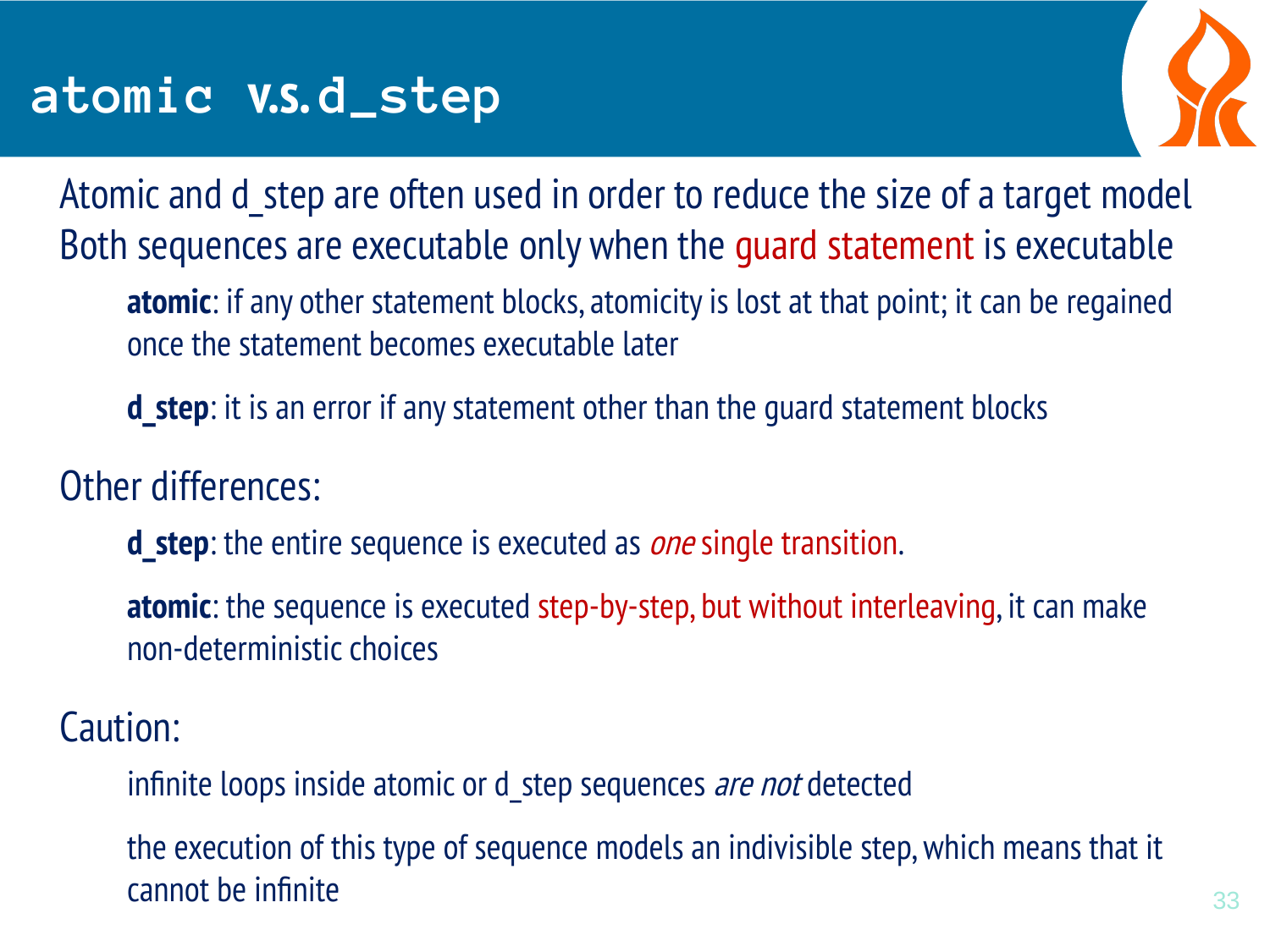

# atomic v.s. d_step
Atomic and d_step are often used in order to reduce the size of a target model Both sequences are executable only when the guard statement is executable
atomic: if any other statement blocks, atomicity is lost at that point; it can be regained once the statement becomes executable later
d_step: it is an error if any statement other than the guard statement blocks
Other differences:
d_step: the entire sequence is executed as one single transition.
atomic: the sequence is executed step-by-step, but without interleaving, it can make non-deterministic choices
Caution:
infinite loops inside atomic or d_step sequences are not detected
the execution of this type of sequence models an indivisible step, which means that it cannot be infinite

33